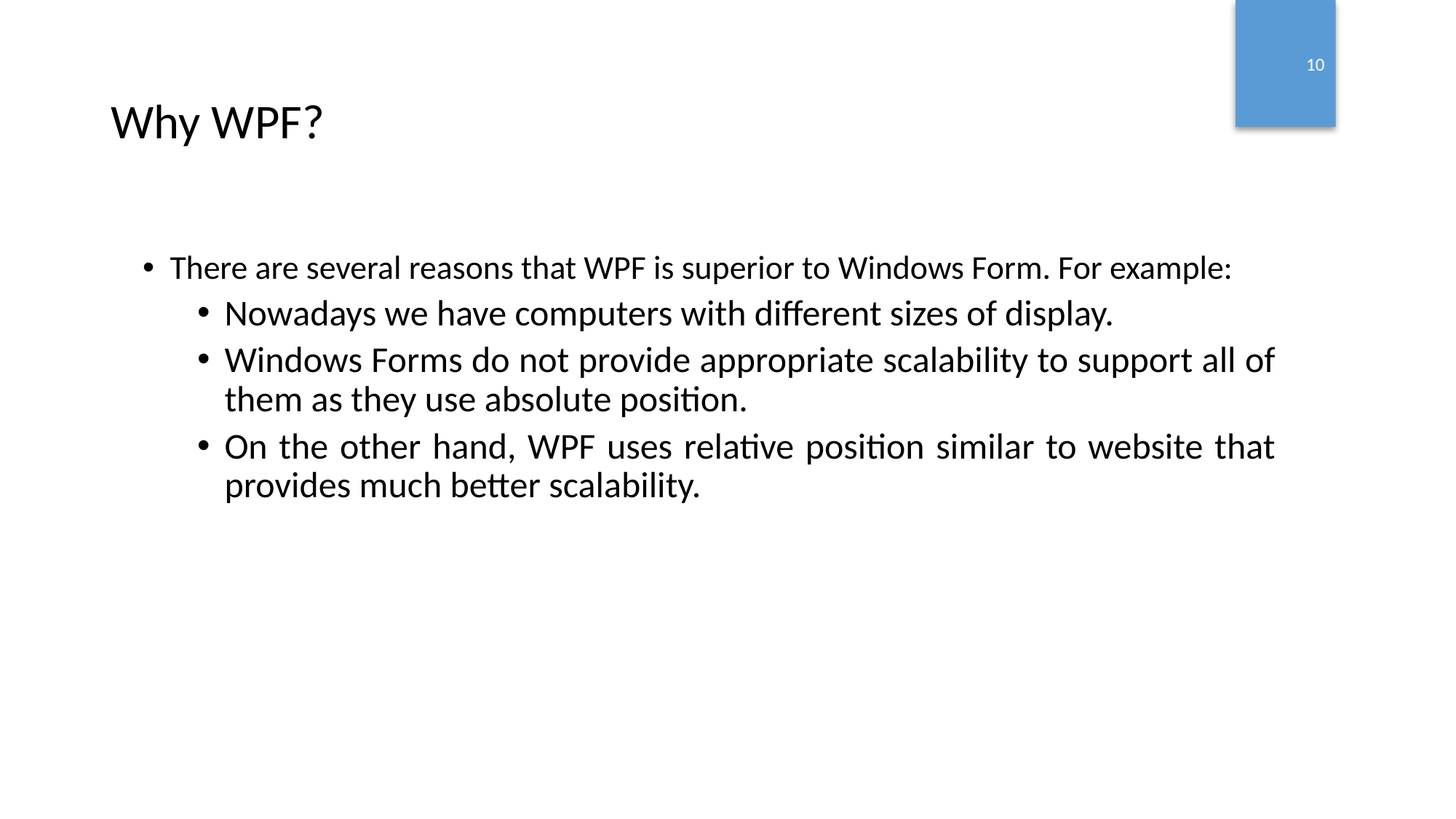

10
# Why WPF?
There are several reasons that WPF is superior to Windows Form. For example:
Nowadays we have computers with different sizes of display.
Windows Forms do not provide appropriate scalability to support all of them as they use absolute position.
On the other hand, WPF uses relative position similar to website that provides much better scalability.